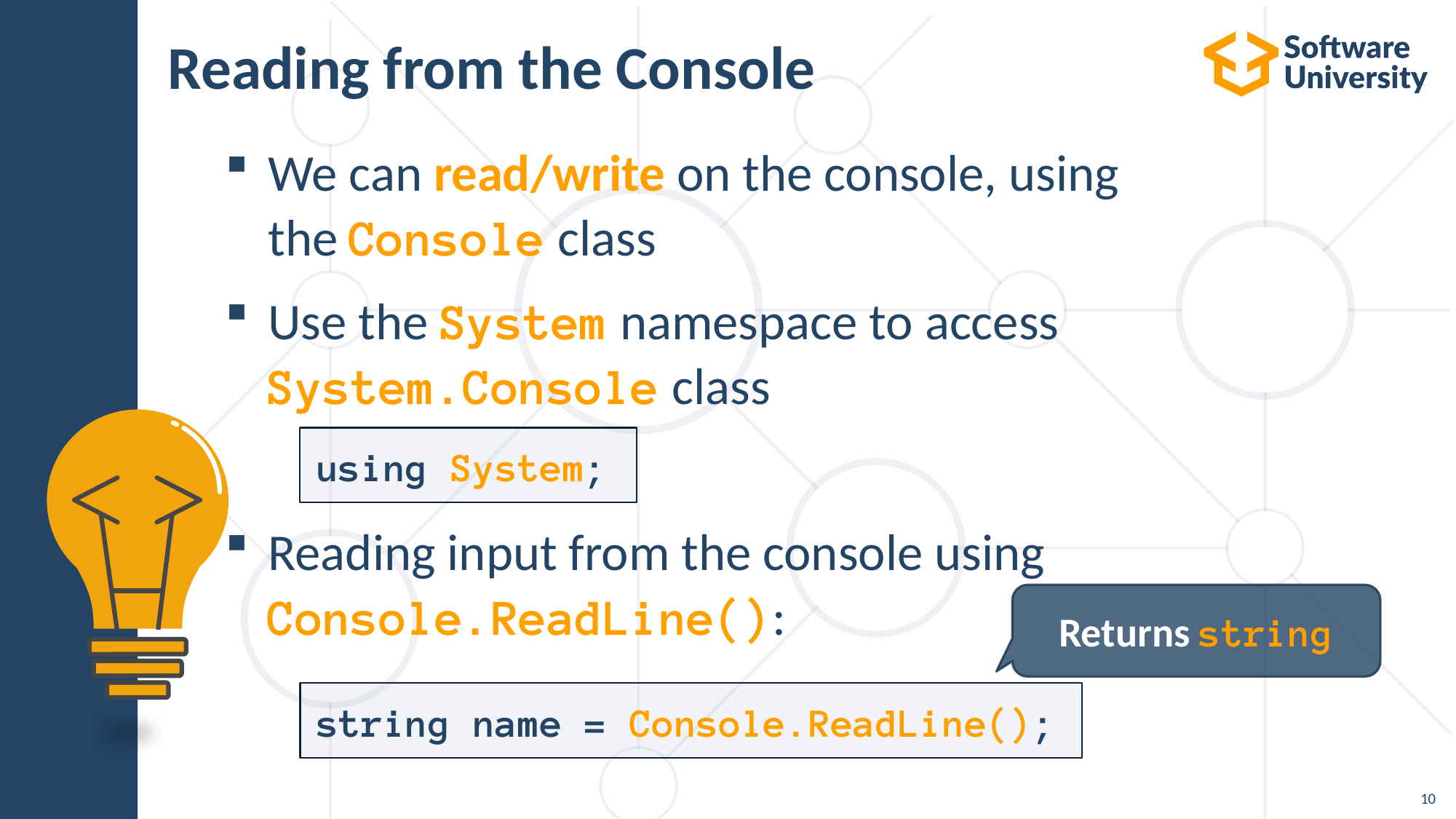

# Reading from the Console
We can read/write on the console, using
the Console class
Use the System namespace to access
System.Console class

Reading input from the console using
Console.ReadLine():

using System;
Returns string
string name = Console.ReadLine();
10